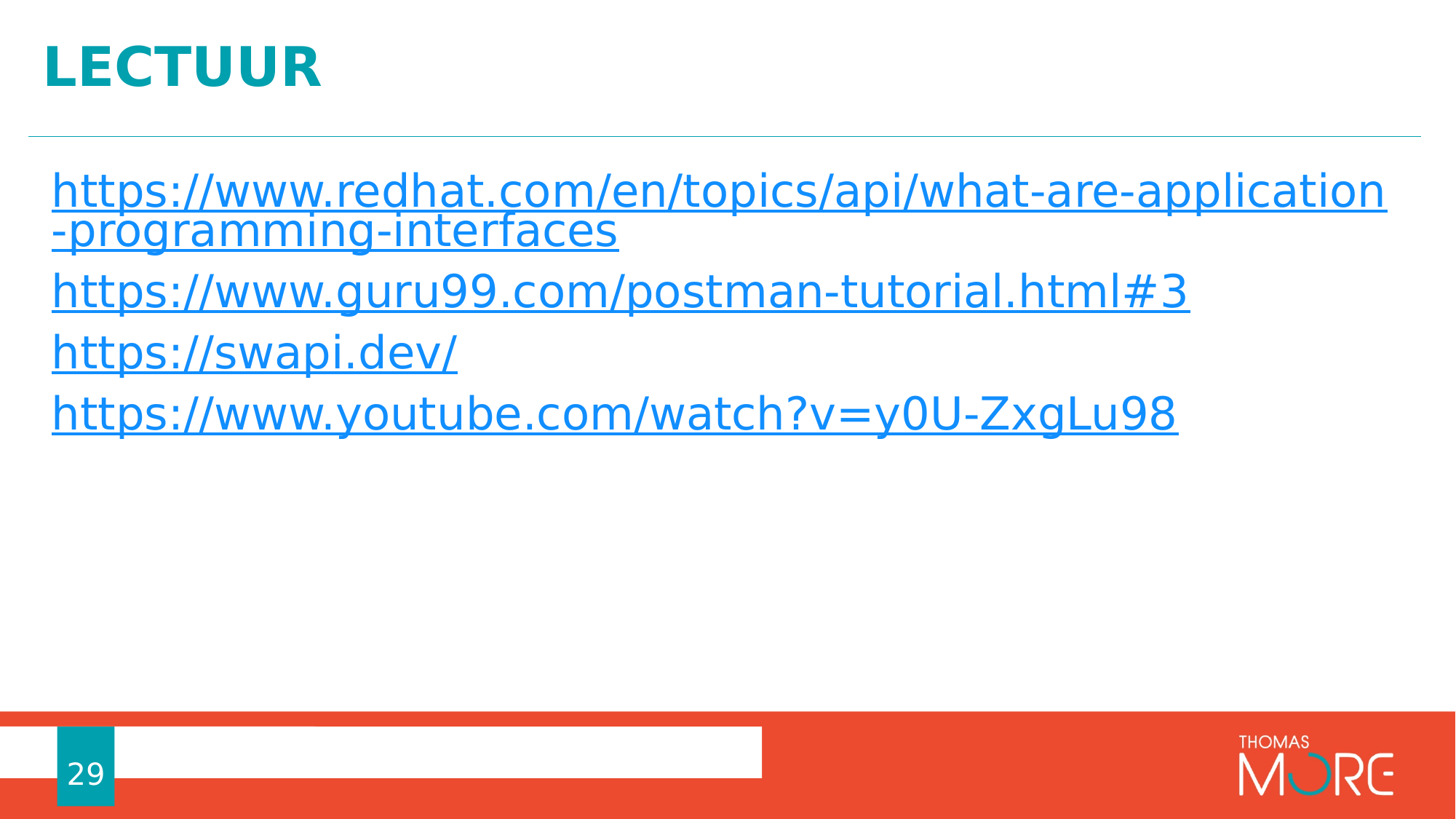

# LEctuur
https://www.redhat.com/en/topics/api/what-are-application-programming-interfaces
https://www.guru99.com/postman-tutorial.html#3
https://swapi.dev/
https://www.youtube.com/watch?v=y0U-ZxgLu98

29